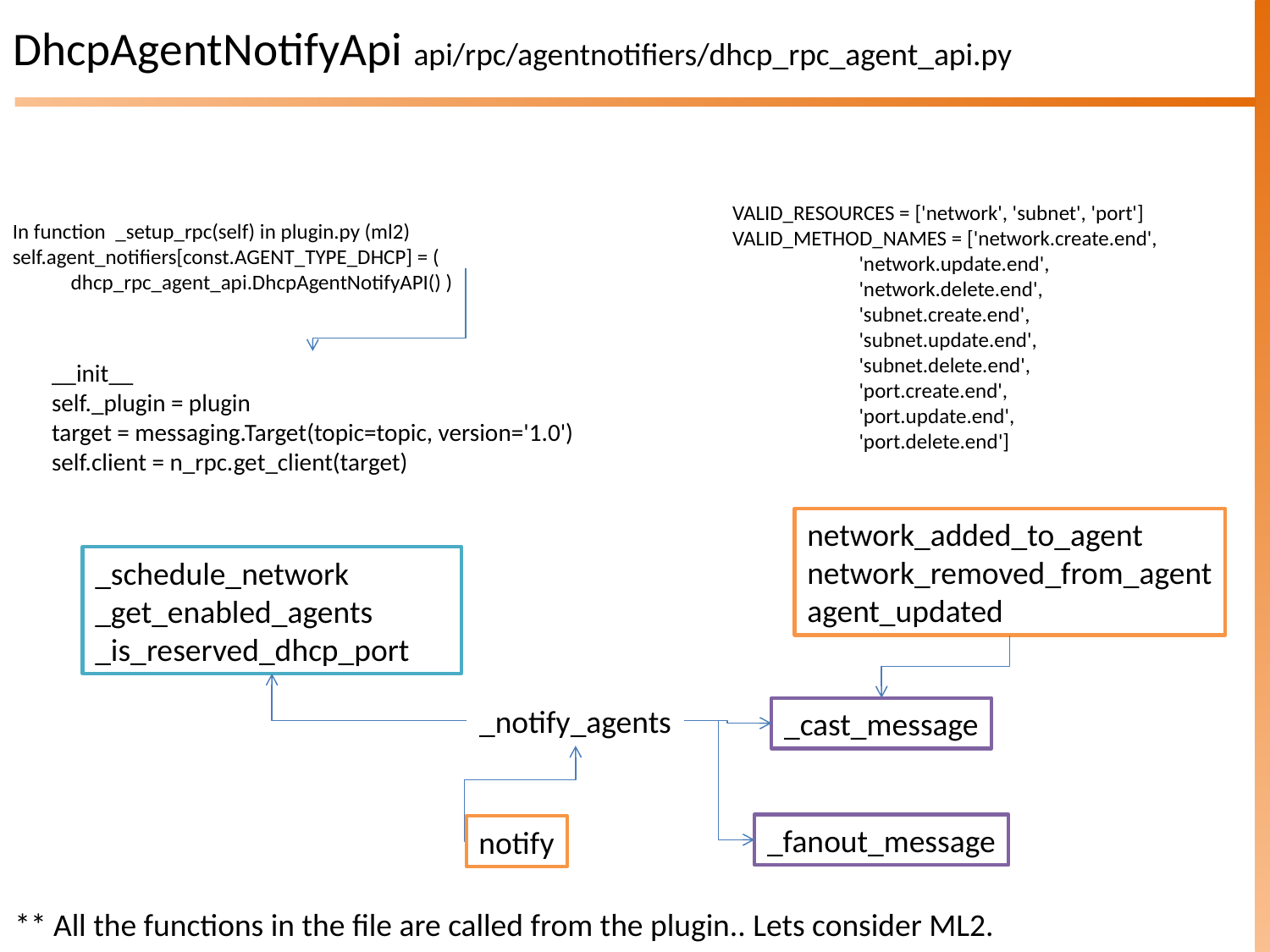

# DhcpAgentNotifyApi api/rpc/agentnotifiers/dhcp_rpc_agent_api.py
VALID_RESOURCES = ['network', 'subnet', 'port']
VALID_METHOD_NAMES = ['network.create.end',
                          'network.update.end',
                          'network.delete.end',
                          'subnet.create.end',
                          'subnet.update.end',
                          'subnet.delete.end',
                          'port.create.end',
                          'port.update.end',
                          'port.delete.end']
In function  _setup_rpc(self) in plugin.py (ml2)
self.agent_notifiers[const.AGENT_TYPE_DHCP] = (
            dhcp_rpc_agent_api.DhcpAgentNotifyAPI() )
__init__
self._plugin = plugin
target = messaging.Target(topic=topic, version='1.0')
self.client = n_rpc.get_client(target)
network_added_to_agent
network_removed_from_agent
agent_updated
_schedule_network
_get_enabled_agents
_is_reserved_dhcp_port
_notify_agents
_cast_message
_fanout_message
notify
** All the functions in the file are called from the plugin.. Lets consider ML2.